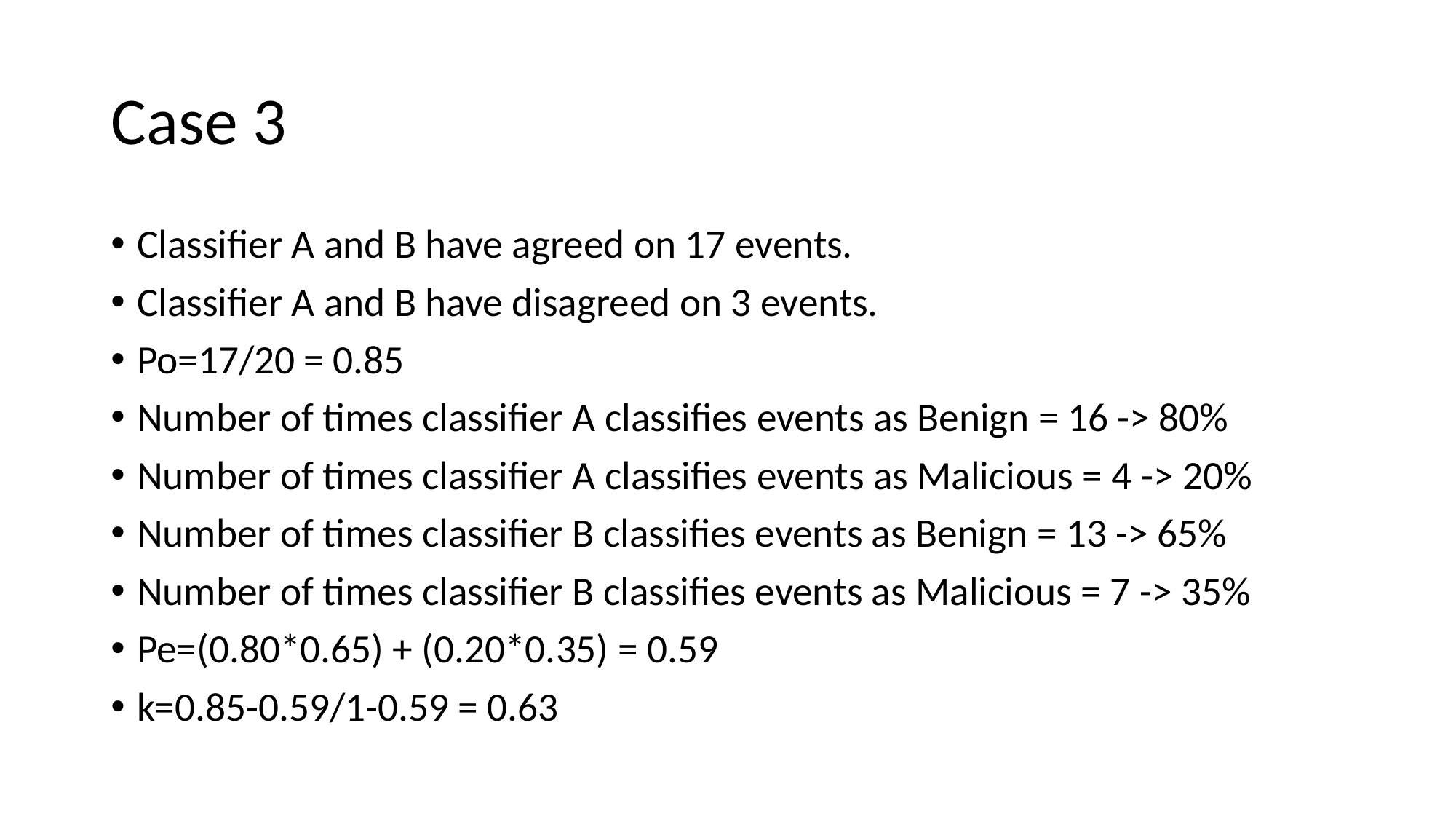

# Case 3
Classifier A and B have agreed on 17 events.
Classifier A and B have disagreed on 3 events.
Po=17/20 = 0.85
Number of times classifier A classifies events as Benign = 16 -> 80%
Number of times classifier A classifies events as Malicious = 4 -> 20%
Number of times classifier B classifies events as Benign = 13 -> 65%
Number of times classifier B classifies events as Malicious = 7 -> 35%
Pe=(0.80*0.65) + (0.20*0.35) = 0.59
k=0.85-0.59/1-0.59 = 0.63